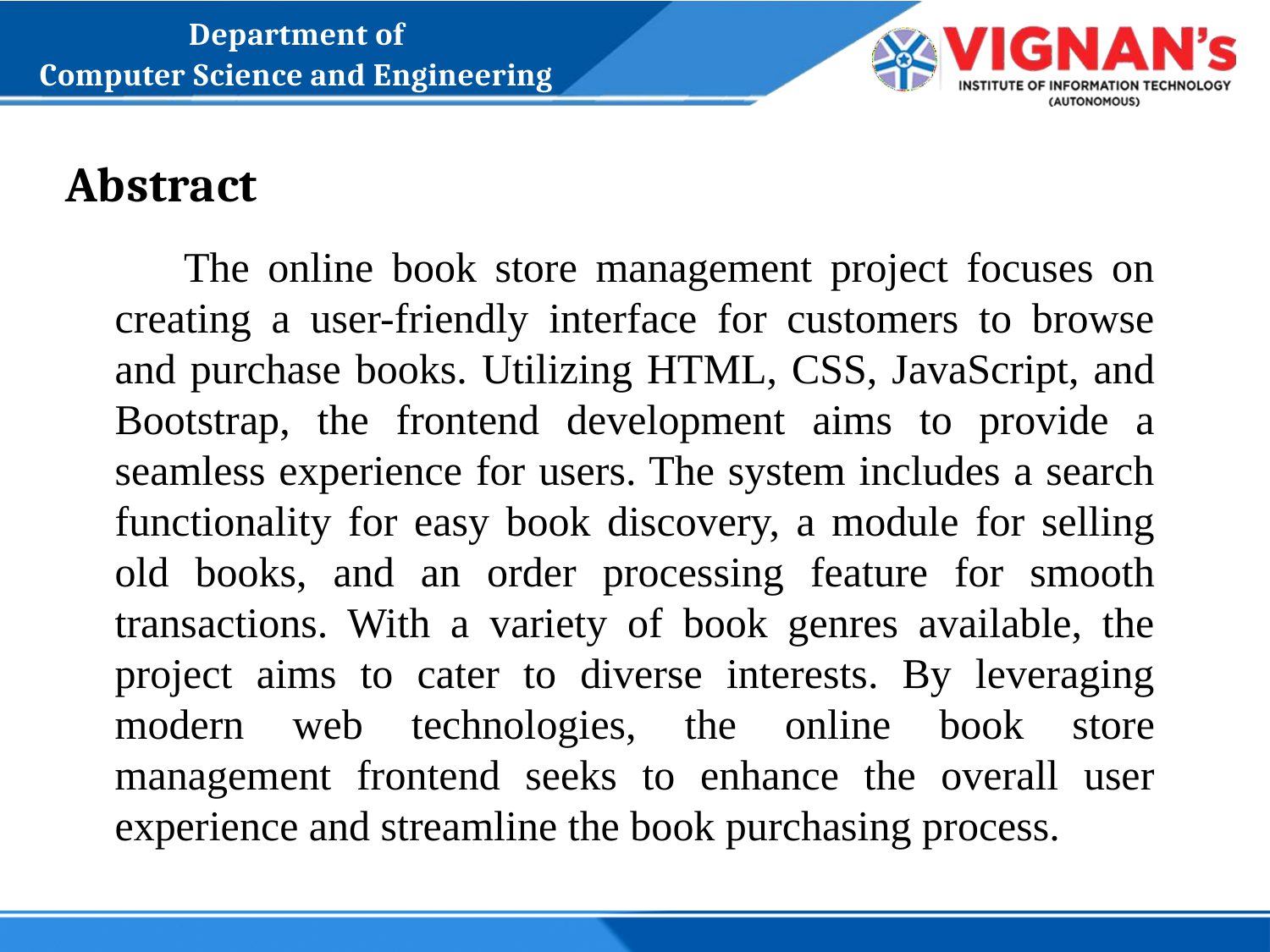

Department of
Computer Science and Engineering
# Abstract
    The online book store management project focuses on creating a user-friendly interface for customers to browse and purchase books. Utilizing HTML, CSS, JavaScript, and Bootstrap, the frontend development aims to provide a seamless experience for users. The system includes a search functionality for easy book discovery, a module for selling old books, and an order processing feature for smooth transactions. With a variety of book genres available, the project aims to cater to diverse interests. By leveraging modern web technologies, the online book store management frontend seeks to enhance the overall user experience and streamline the book purchasing process.